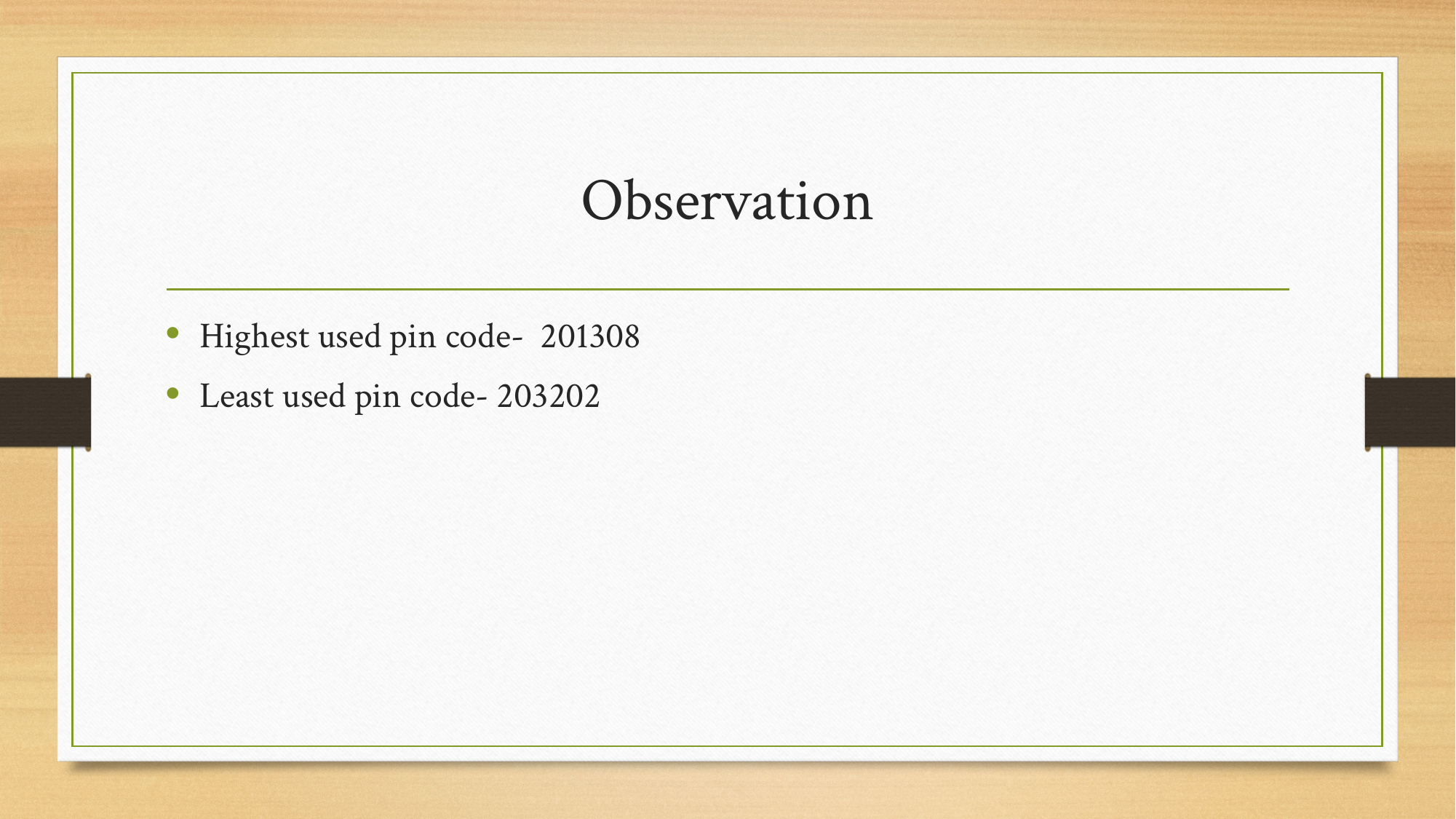

# Observation
Highest used pin code-  201308
Least used pin code- 203202